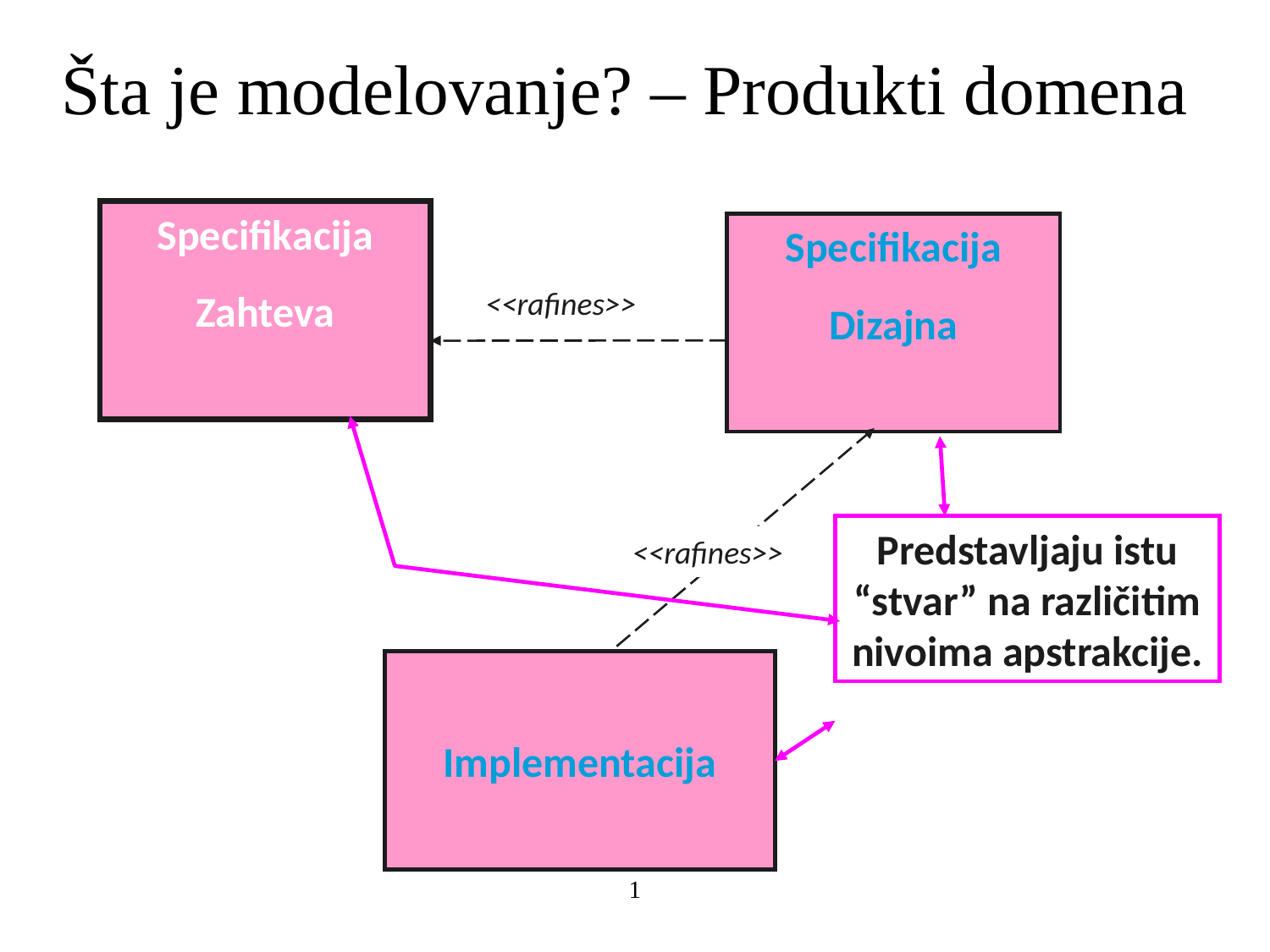

# Šta je modelovanje? – Produkti domena
Specifikacija
Zahteva

Specifikacija
Dizajna

<<rafines>>

<<rafines>>

Implementacija

Predstavljaju istu “stvar” na različitim nivoima apstrakcije.

1